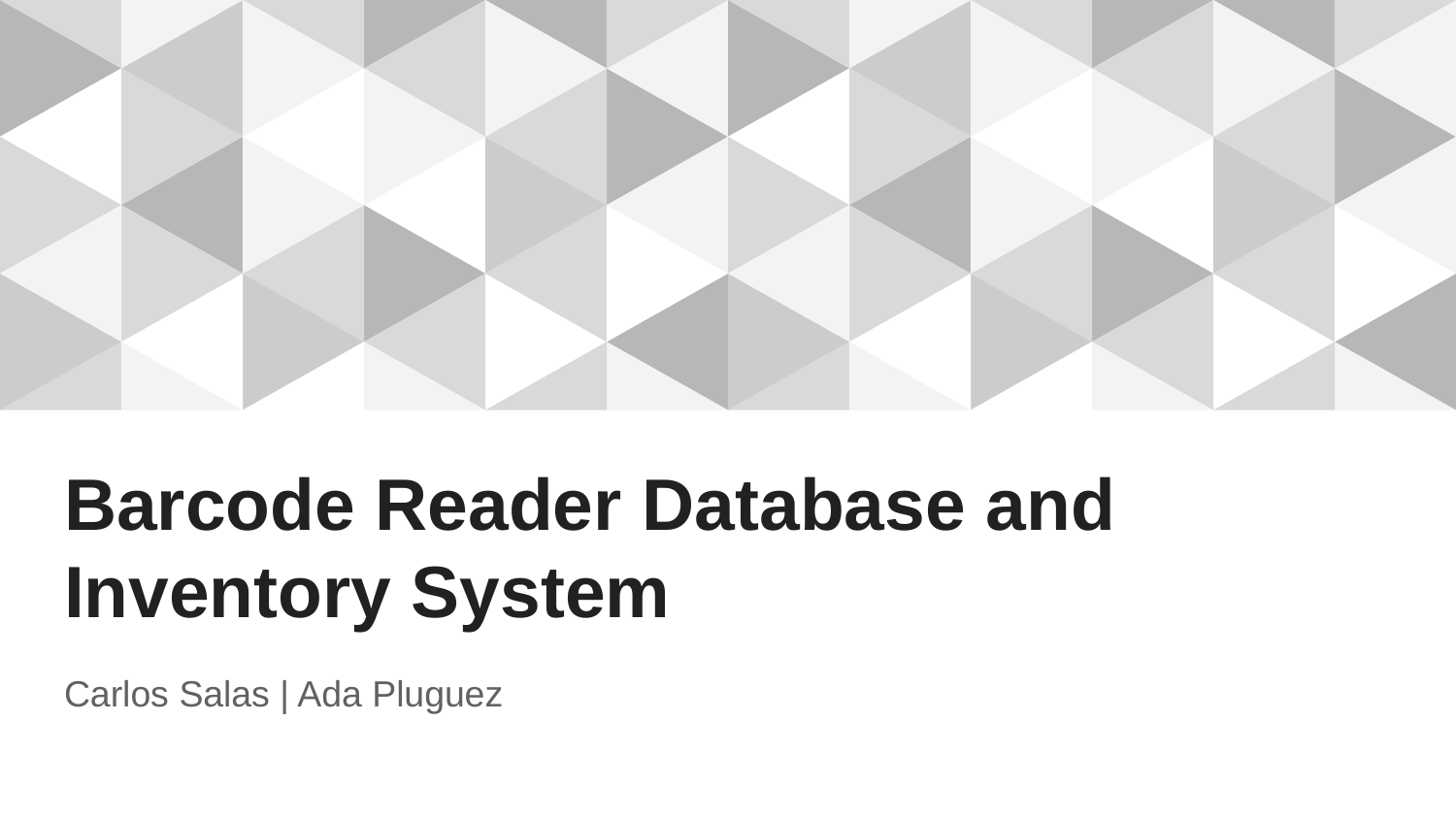

# Barcode Reader Database and Inventory System
Carlos Salas | Ada Pluguez